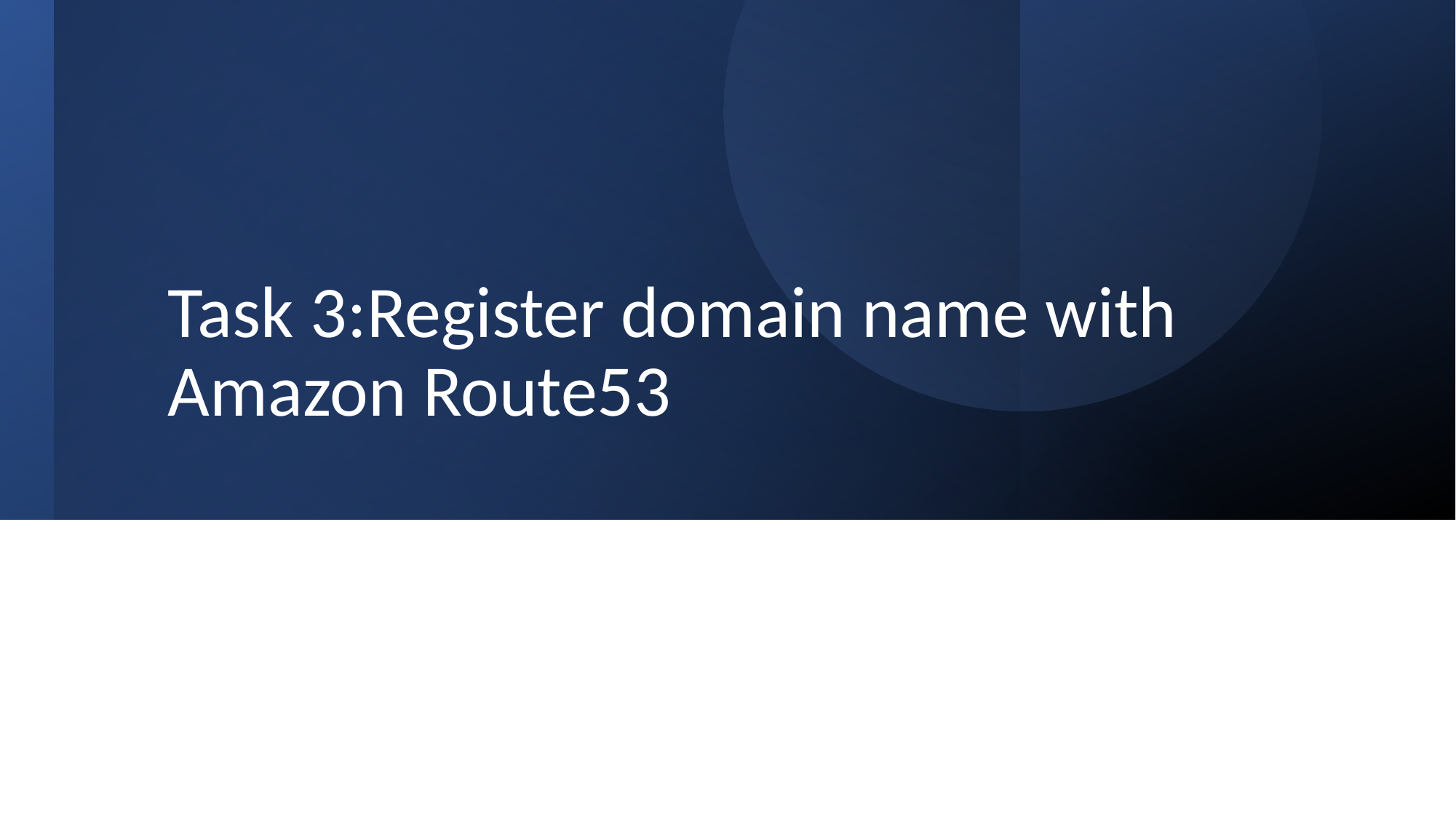

# Task 3:Register domain name with Amazon Route53